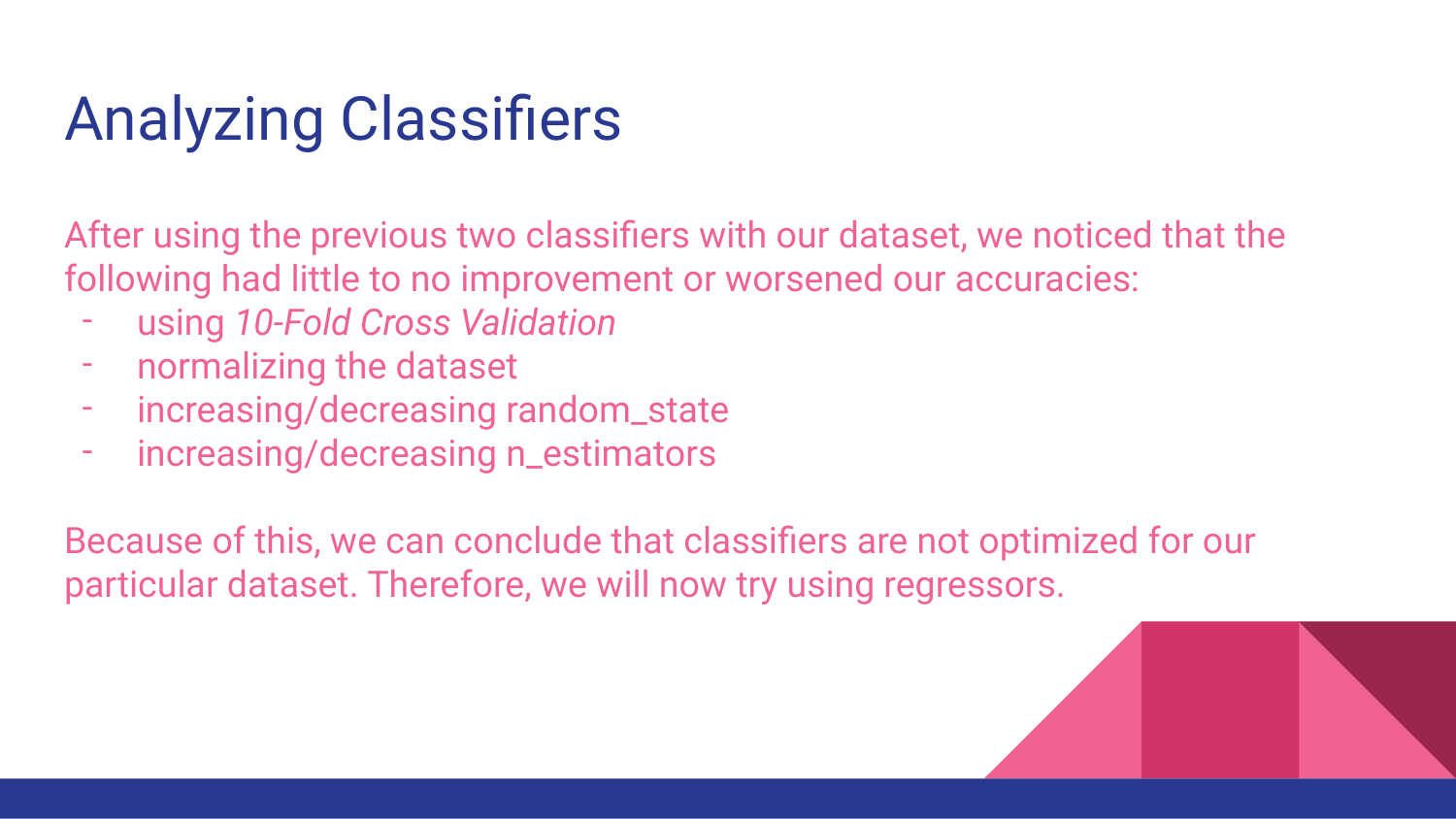

# Analyzing Classifiers

After using the previous two classifiers with our dataset, we noticed that the following had little to no improvement or worsened our accuracies:
using 10-Fold Cross Validation
normalizing the dataset
increasing/decreasing random_state
increasing/decreasing n_estimators

Because of this, we can conclude that classifiers are not optimized for our particular dataset. Therefore, we will now try using regressors.